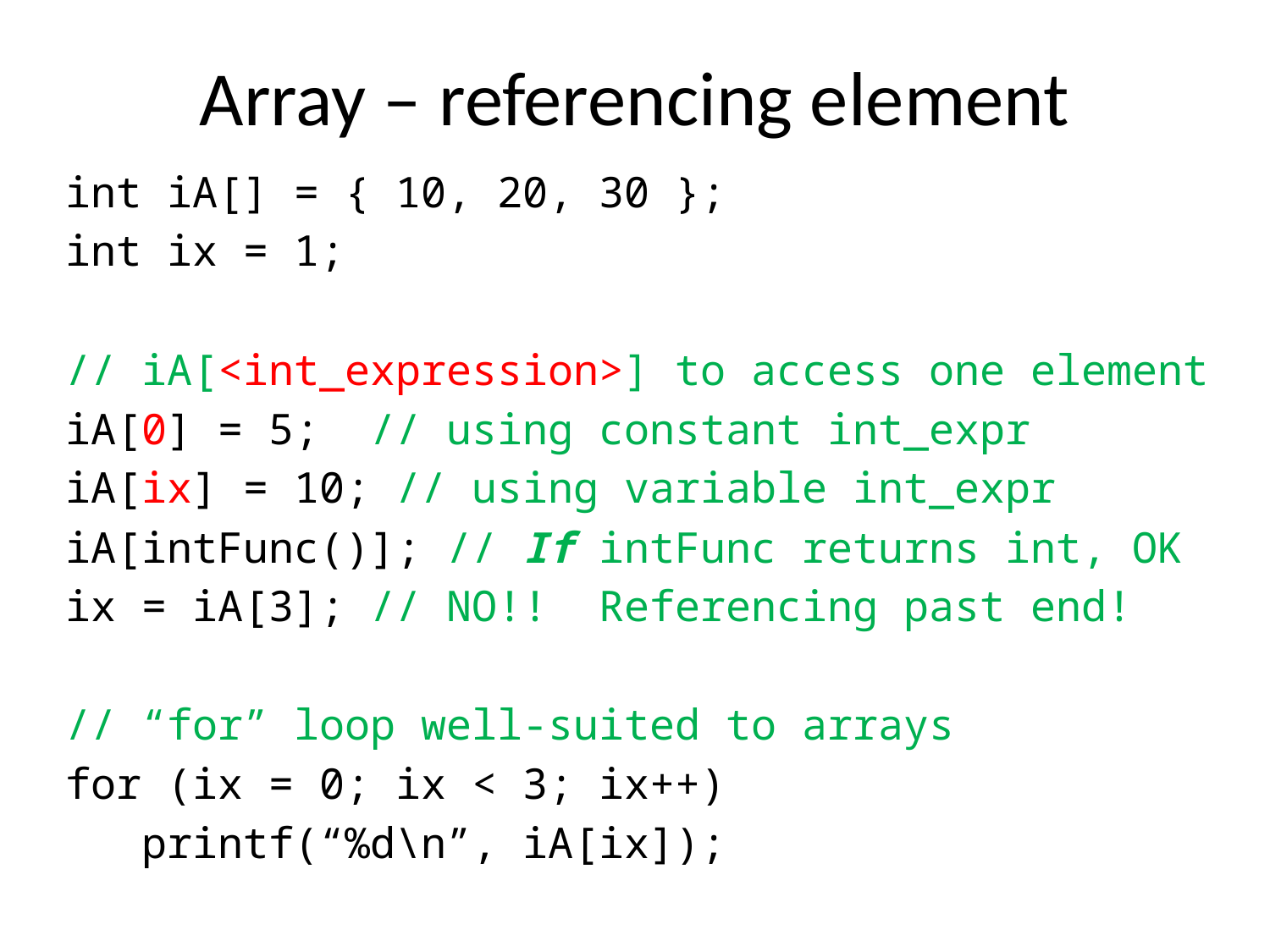

# Array – referencing element
int iA[] = { 10, 20, 30 };
int ix = 1;

// iA[<int_expression>] to access one element
iA[0] = 5;  // using constant int_expr
iA[ix] = 10; // using variable int_expr
iA[intFunc()]; // If intFunc returns int, OK
ix = iA[3]; // NO!!  Referencing past end!

// “for” loop well-suited to arrays
for (ix = 0; ix < 3; ix++)
   printf(“%d\n”, iA[ix]);